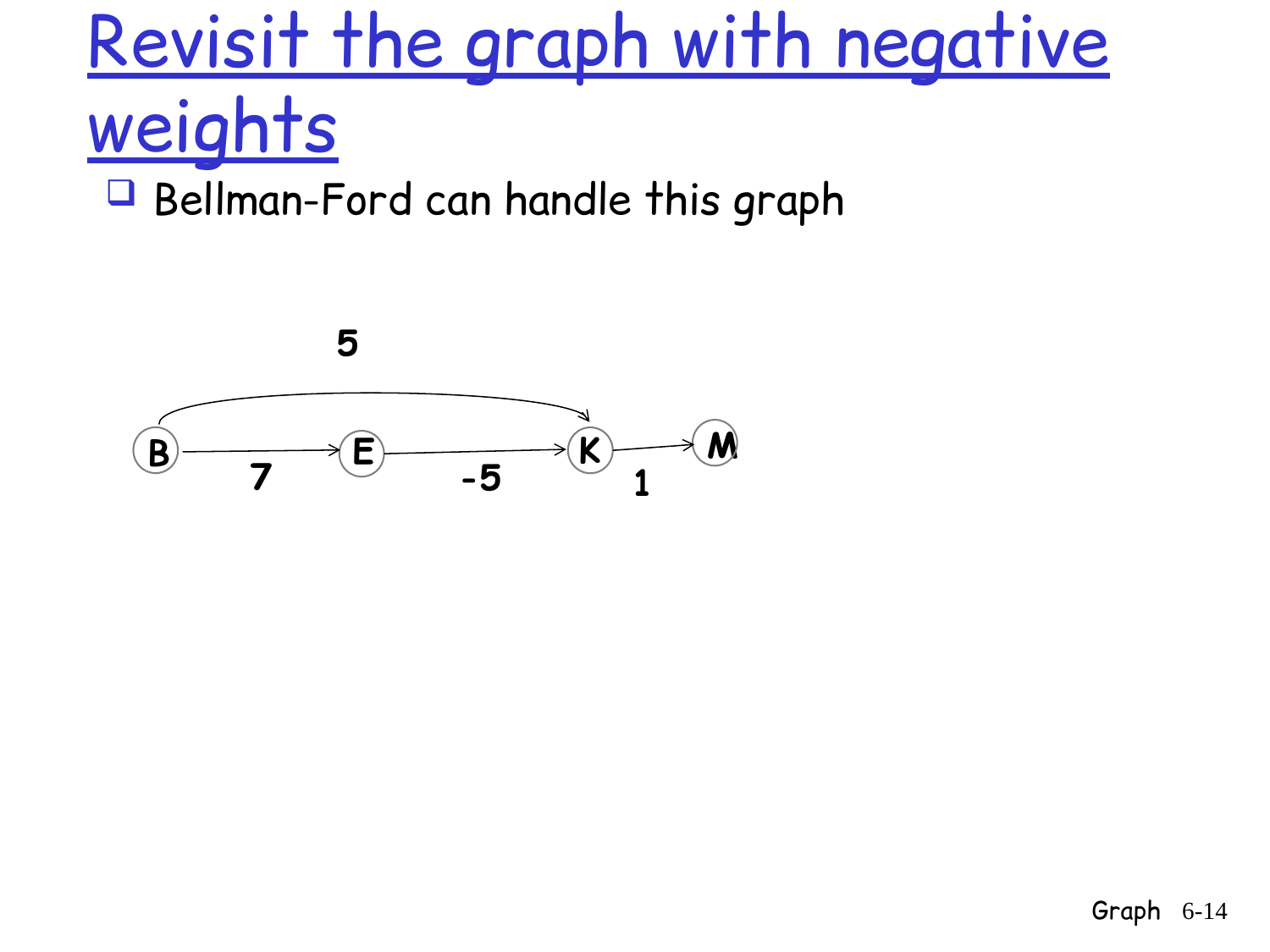

# Revisit the graph with negative weights
Bellman-Ford can handle this graph
5
K
E
B

7
-5
M

1
Graph
6-14